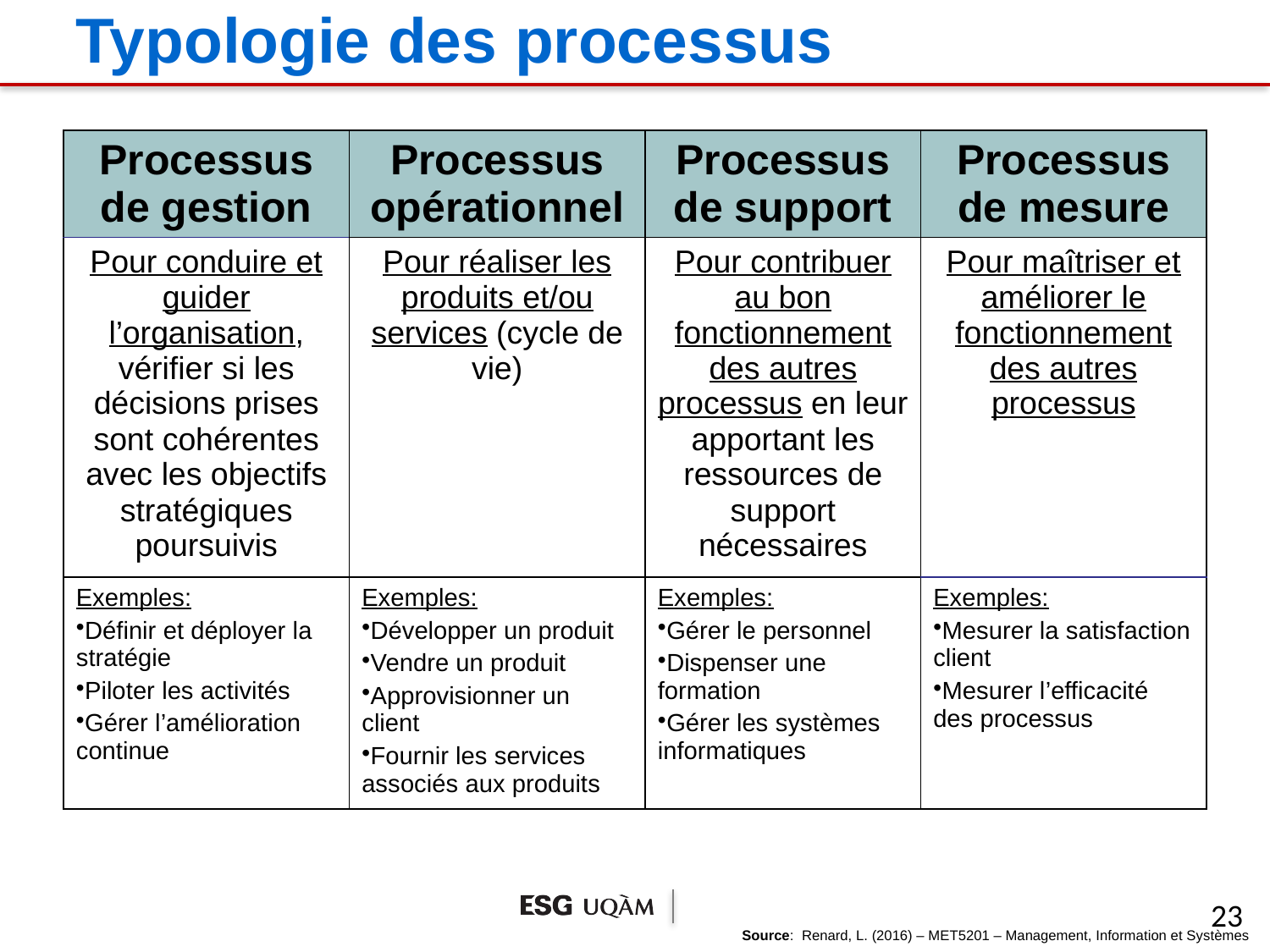

# Typologie des processus
| Processus de gestion | Processus opérationnel | Processus de support | Processus de mesure |
| --- | --- | --- | --- |
| Pour conduire et guider l’organisation, vérifier si les décisions prises sont cohérentes avec les objectifs stratégiques poursuivis | Pour réaliser les produits et/ou services (cycle de vie) | Pour contribuer au bon fonctionnement des autres processus en leur apportant les ressources de support nécessaires | Pour maîtriser et améliorer le fonctionnement des autres processus |
| Exemples: Définir et déployer la stratégie Piloter les activités Gérer l’amélioration continue | Exemples: Développer un produit Vendre un produit Approvisionner un client Fournir les services associés aux produits | Exemples: Gérer le personnel Dispenser une formation Gérer les systèmes informatiques | Exemples: Mesurer la satisfaction client Mesurer l’efficacité des processus |
23
Source:  Renard, L. (2016) – MET5201 – Management, Information et Systèmes